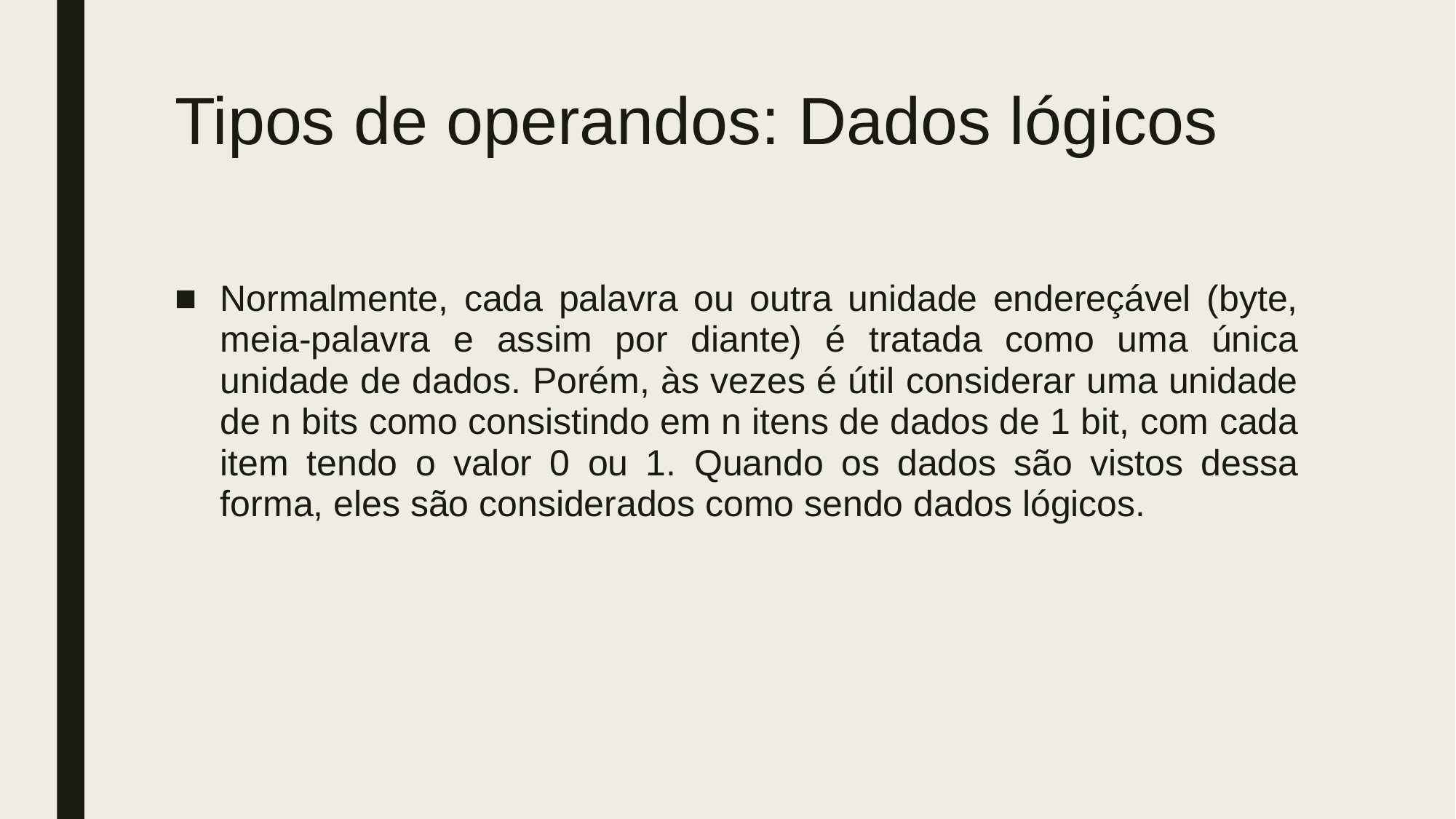

# Tipos de operandos: Dados lógicos
Normalmente, cada palavra ou outra unidade endereçável (byte, meia-palavra e assim por diante) é tratada como uma única unidade de dados. Porém, às vezes é útil considerar uma unidade de n bits como consistindo em n itens de dados de 1 bit, com cada item tendo o valor 0 ou 1. Quando os dados são vistos dessa forma, eles são considerados como sendo dados lógicos.